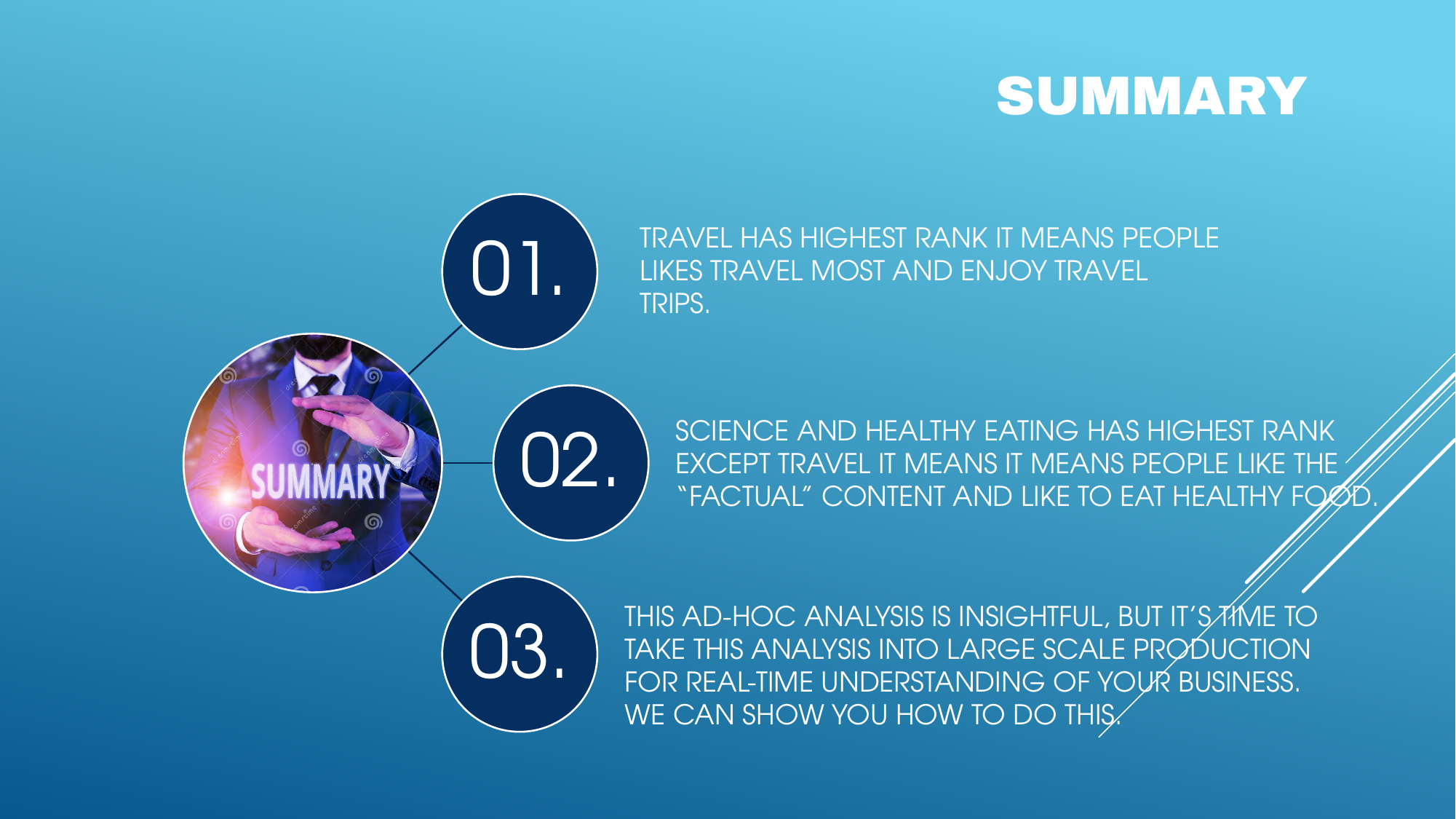

# summary
01.

02.

03.

TRAVEL HAS HIGHEST RANK IT MEANS PEOPLE LIKES TRAVEL MOST AND ENJOY TRAVEL TRIPS.
SCIENCE AND HEALTHY EATING HAS HIGHEST RANK EXCEPT TRAVEL IT MEANS IT MEANS PEOPLE LIKE THE “FACTUAL” CONTENT AND LIKE TO EAT HEALTHY FOOD.
THIS AD-HOC ANALYSIS IS INSIGHTFUL, BUT IT’S TIME TO TAKE THIS ANALYSIS INTO LARGE SCALE PRODUCTION FOR REAL-TIME UNDERSTANDING OF YOUR BUSINESS. WE CAN SHOW YOU HOW TO DO THIS.